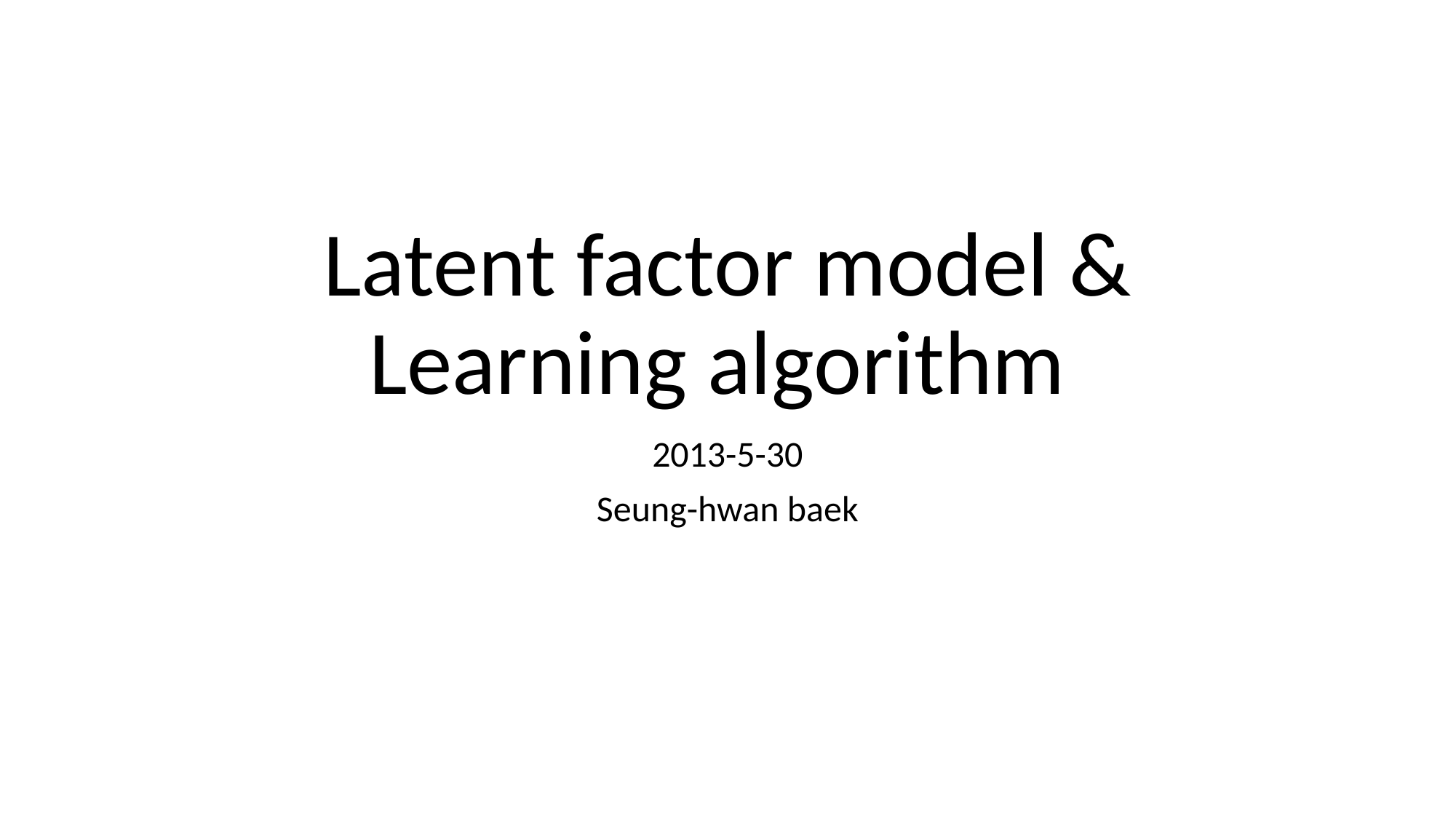

# Latent factor model & Learning algorithm
2013-5-30
Seung-hwan baek